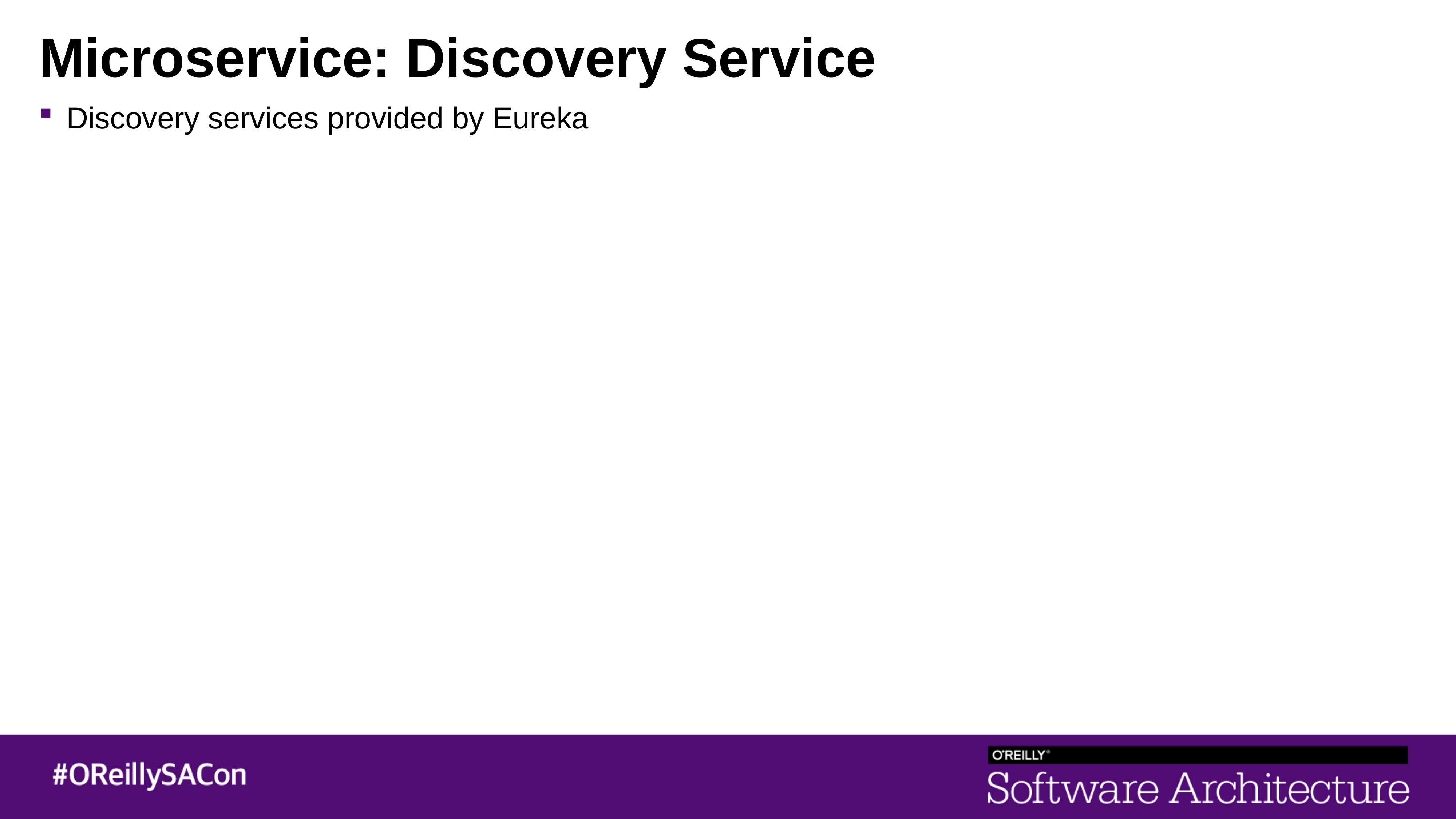

# Microservice: Discovery Service
Discovery services provided by Eureka